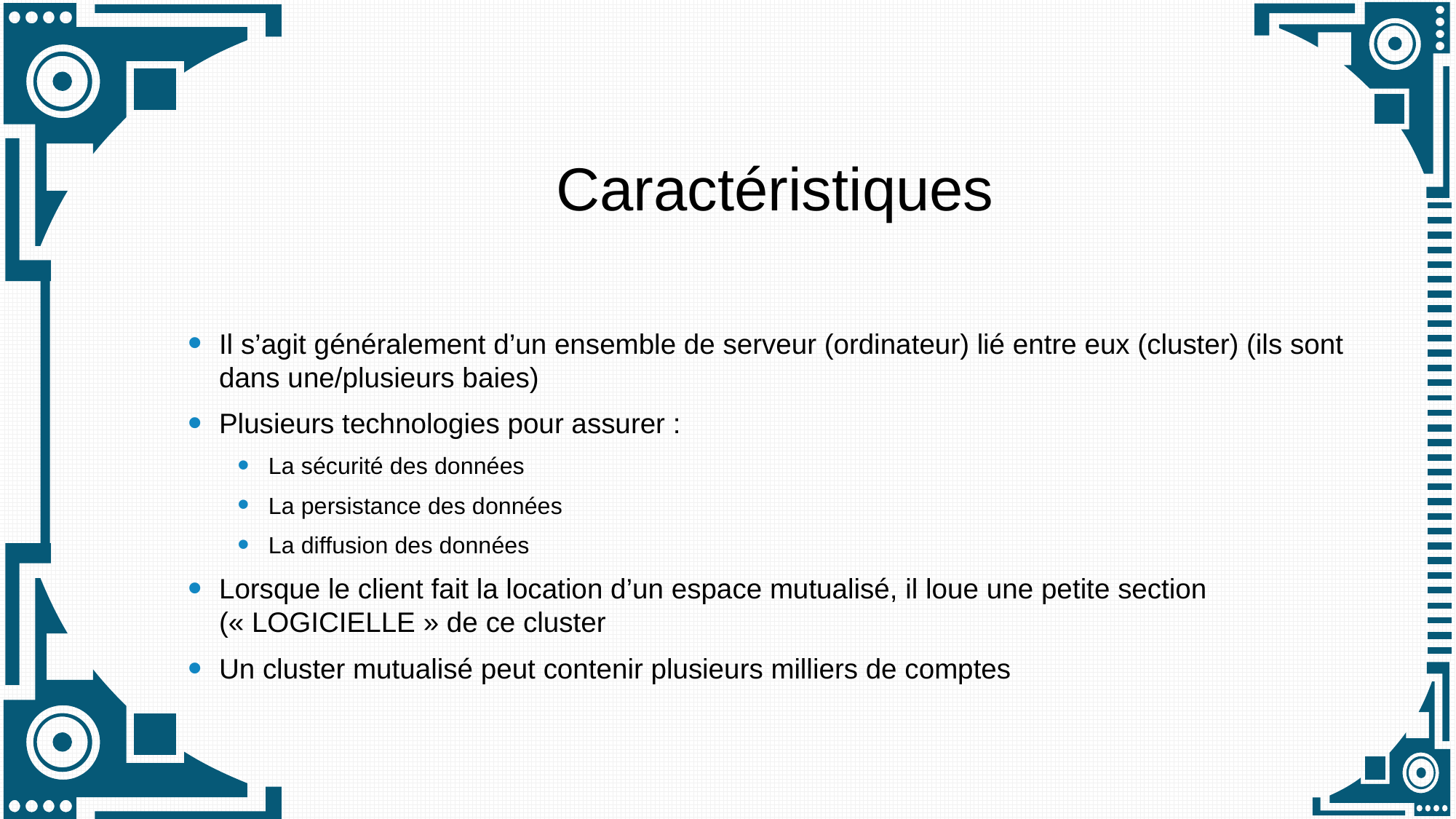

# Caractéristiques
Il s’agit généralement d’un ensemble de serveur (ordinateur) lié entre eux (cluster) (ils sont dans une/plusieurs baies)
Plusieurs technologies pour assurer :
La sécurité des données
La persistance des données
La diffusion des données
Lorsque le client fait la location d’un espace mutualisé, il loue une petite section (« LOGICIELLE » de ce cluster
Un cluster mutualisé peut contenir plusieurs milliers de comptes